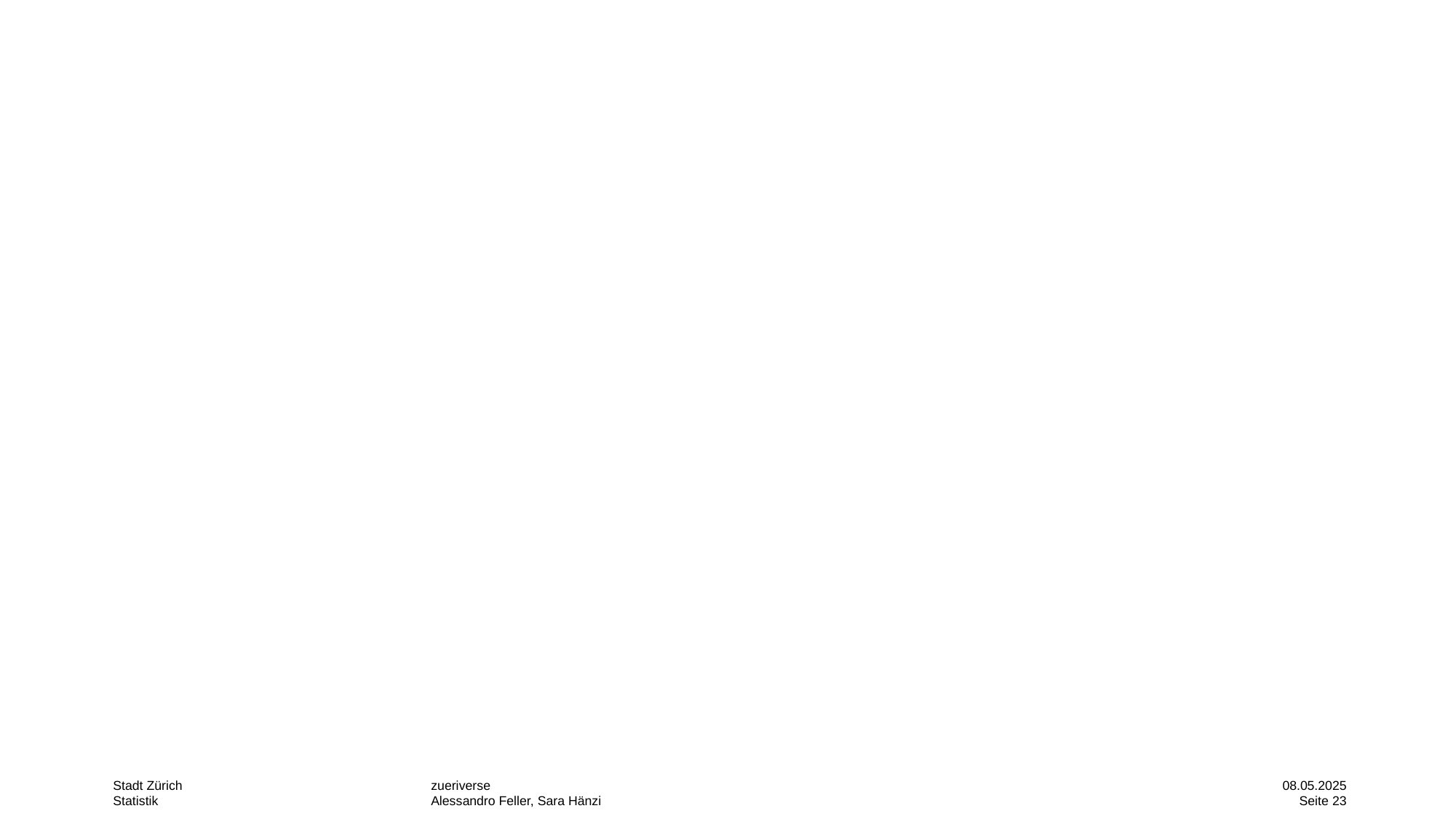

# Vielen Dank.
adminR
Zürich, 08.05.2025
Alessandro Feller, Sara Hänzi